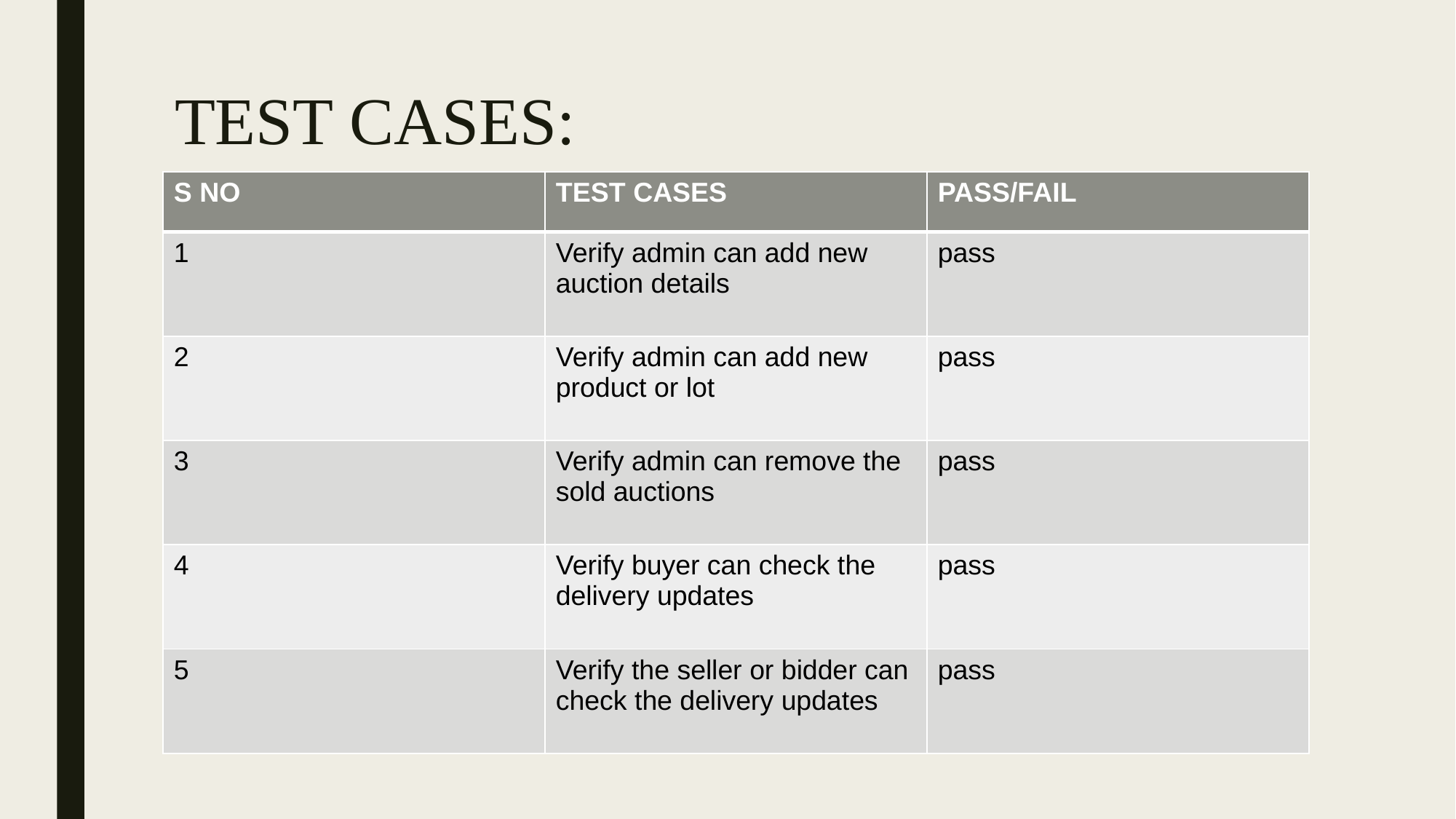

# TEST CASES:
| S NO | TEST CASES | PASS/FAIL |
| --- | --- | --- |
| 1 | Verify admin can add new auction details | pass |
| 2 | Verify admin can add new product or lot | pass |
| 3 | Verify admin can remove the sold auctions | pass |
| 4 | Verify buyer can check the delivery updates | pass |
| 5 | Verify the seller or bidder can check the delivery updates | pass |